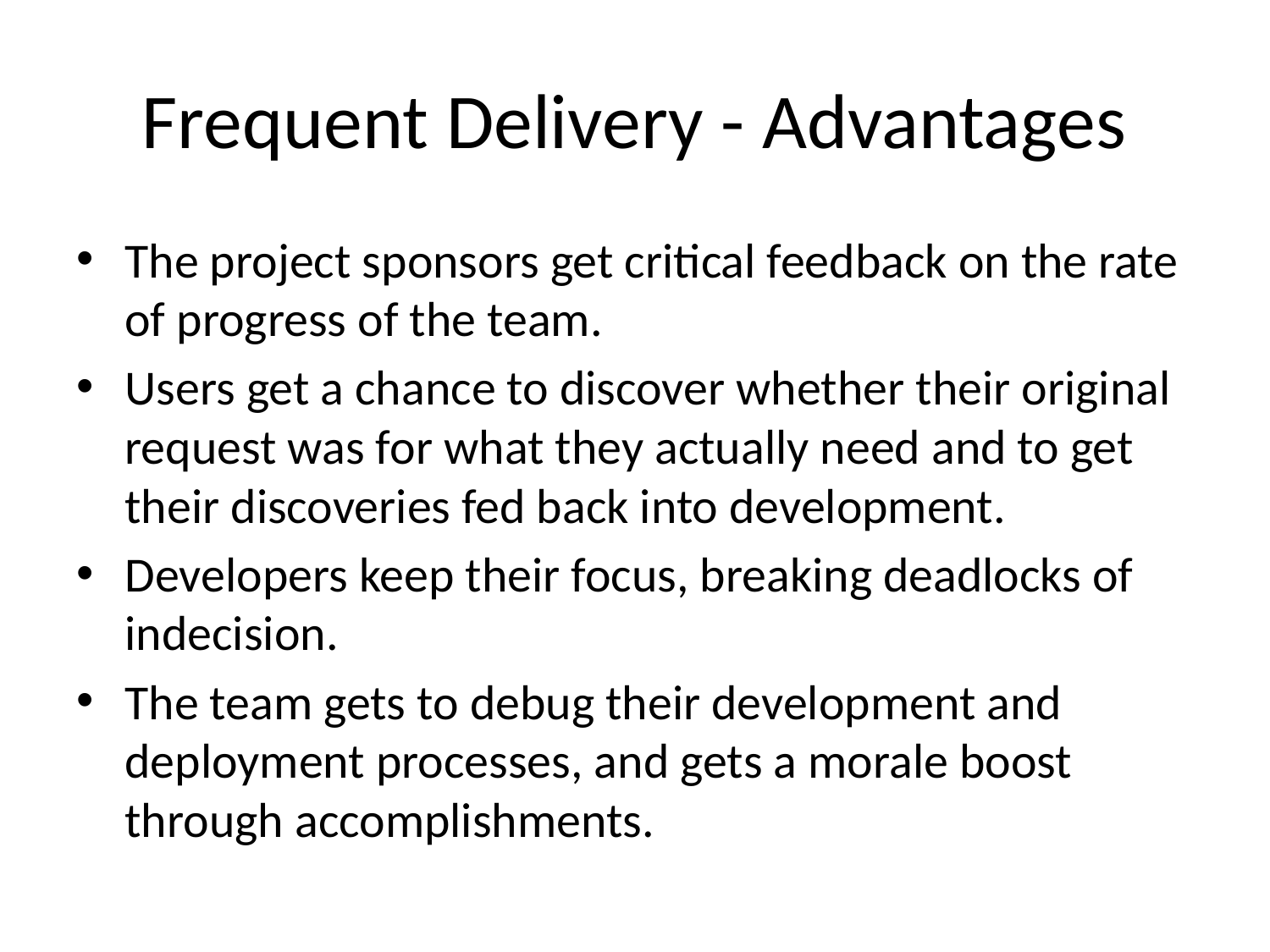

# Frequent Delivery - Advantages
The project sponsors get critical feedback on the rate of progress of the team.
Users get a chance to discover whether their original request was for what they actually need and to get their discoveries fed back into development.
Developers keep their focus, breaking deadlocks of indecision.
The team gets to debug their development and deployment processes, and gets a morale boost through accomplishments.